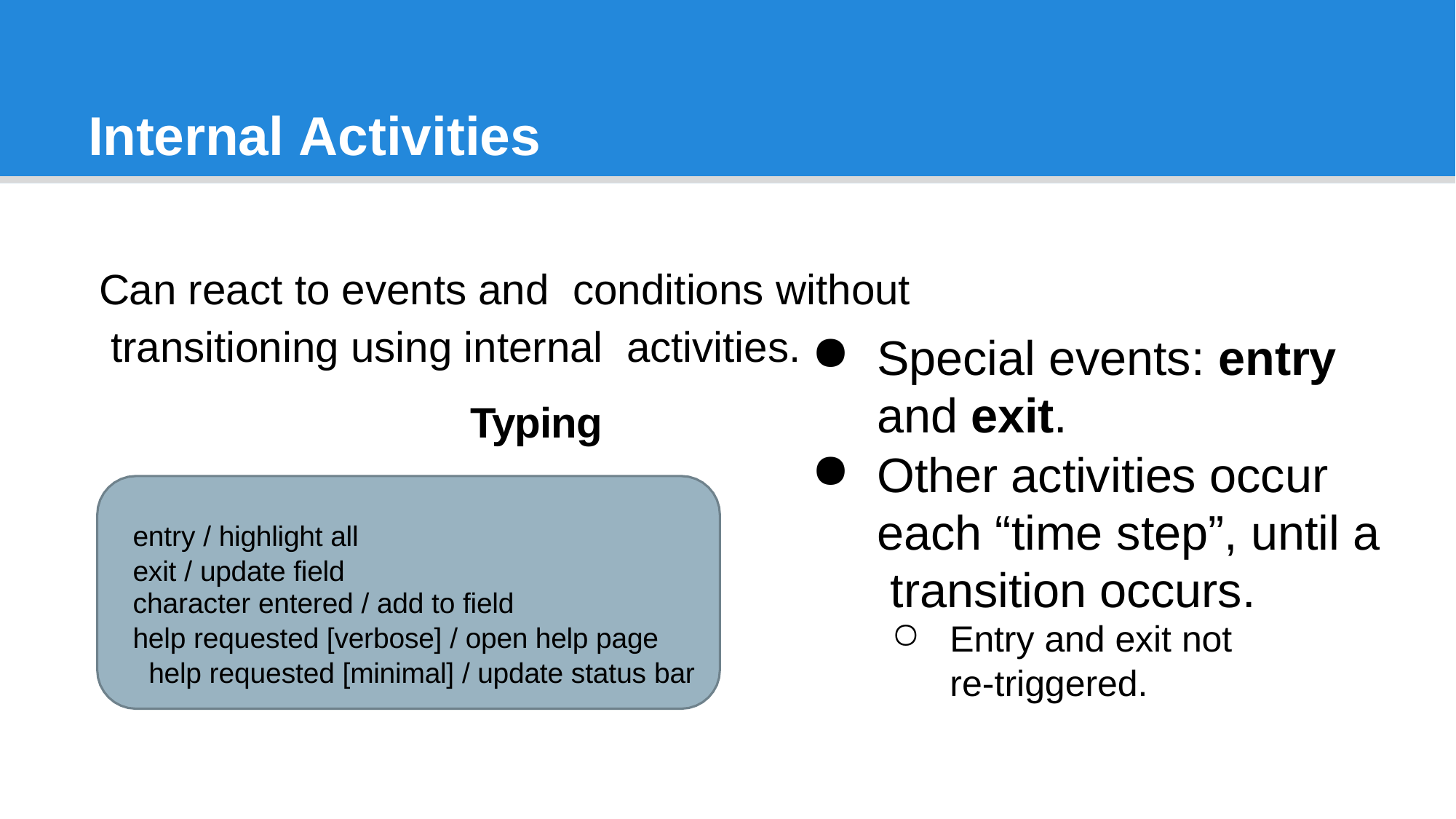

# Internal Activities
Can react to events and  conditions without  transitioning using internal  activities.
Typing

entry / highlight all
exit / update field
character entered / add to field
help requested [verbose] / open help page
  help requested [minimal] / update status bar
Special events: entry
and exit.
Other activities occur  each “time step”, until a  transition occurs.
Entry and exit not
re-triggered.

16